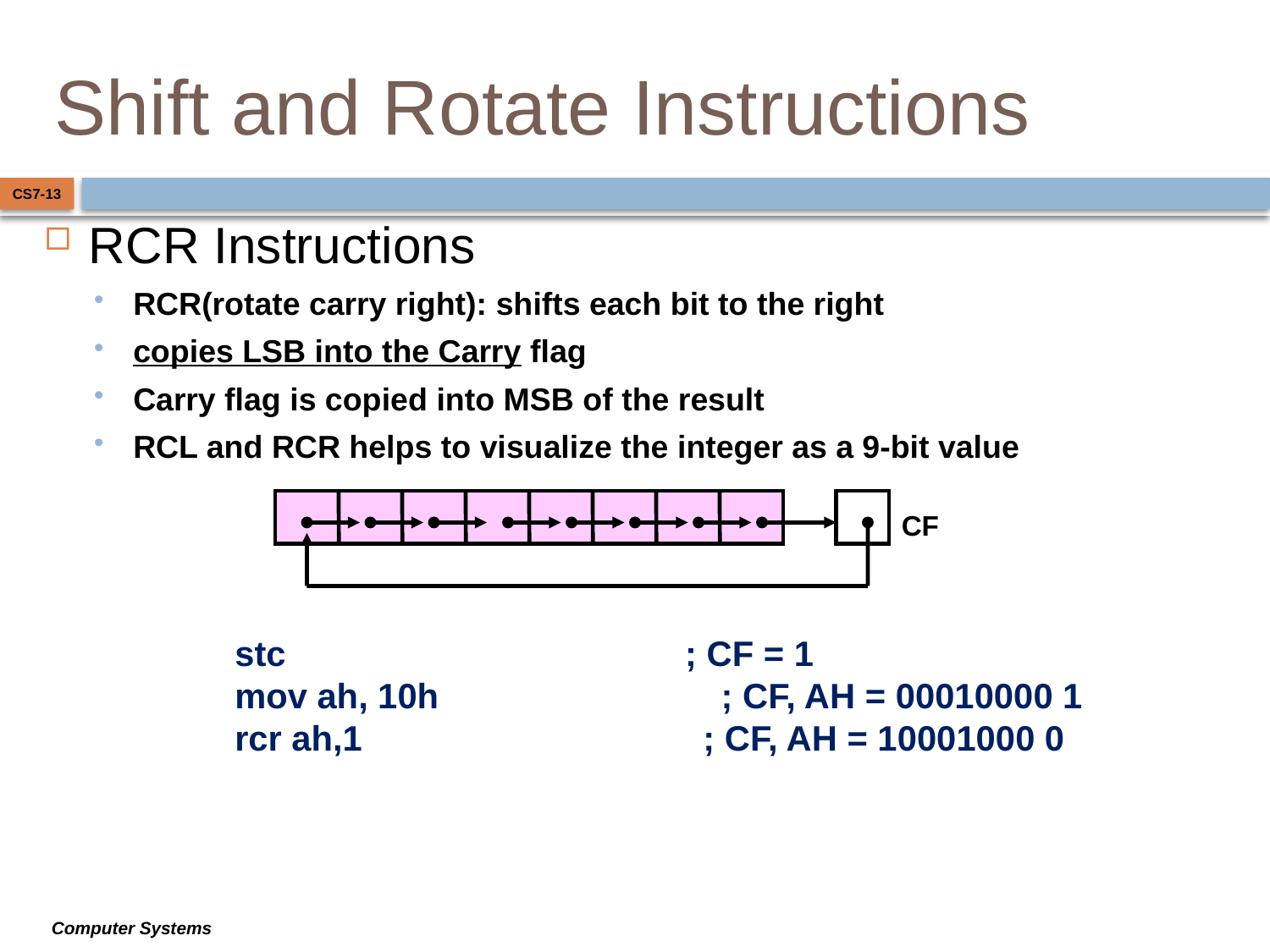

# Shift and Rotate Instructions
CS7-13
RCR Instructions
RCR(rotate carry right): shifts each bit to the right
copies LSB into the Carry flag
Carry flag is copied into MSB of the result
RCL and RCR helps to visualize the integer as a 9-bit value

CF

stc                                         ; CF = 1
mov ah, 10h                             ; CF, AH = 00010000 1
rcr ah,1                                   ; CF, AH = 10001000 0